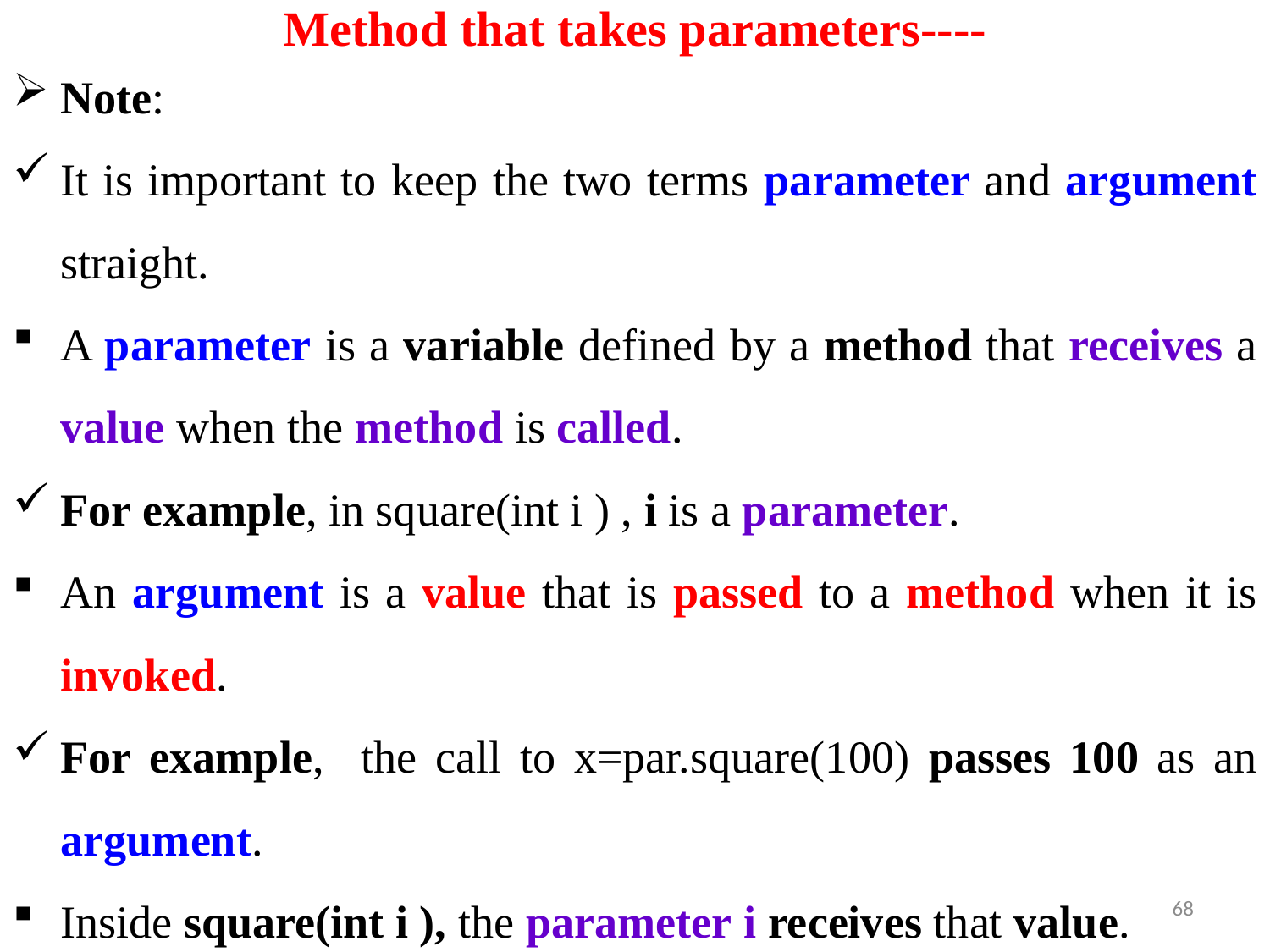

# Method that takes parameters----
Note:
It is important to keep the two terms parameter and argument straight.
A parameter is a variable defined by a method that receives a value when the method is called.
For example, in square(int i ) , i is a parameter.
An argument is a value that is passed to a method when it is invoked.
For example,  the call to x=par.square(100) passes 100 as an argument.
Inside square(int i ), the parameter i receives that value.

68